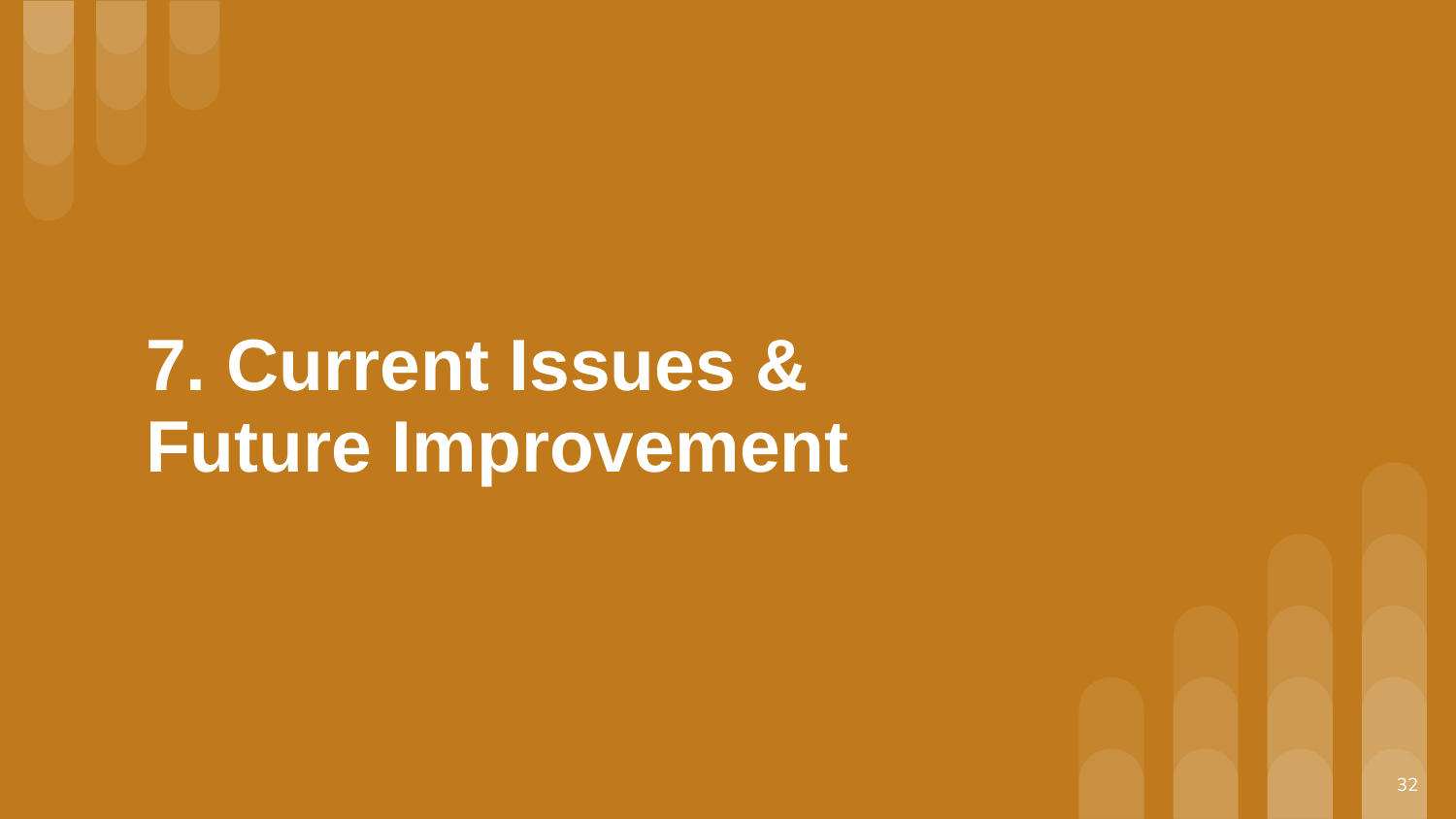

# 7. Current Issues &
Future Improvement
32